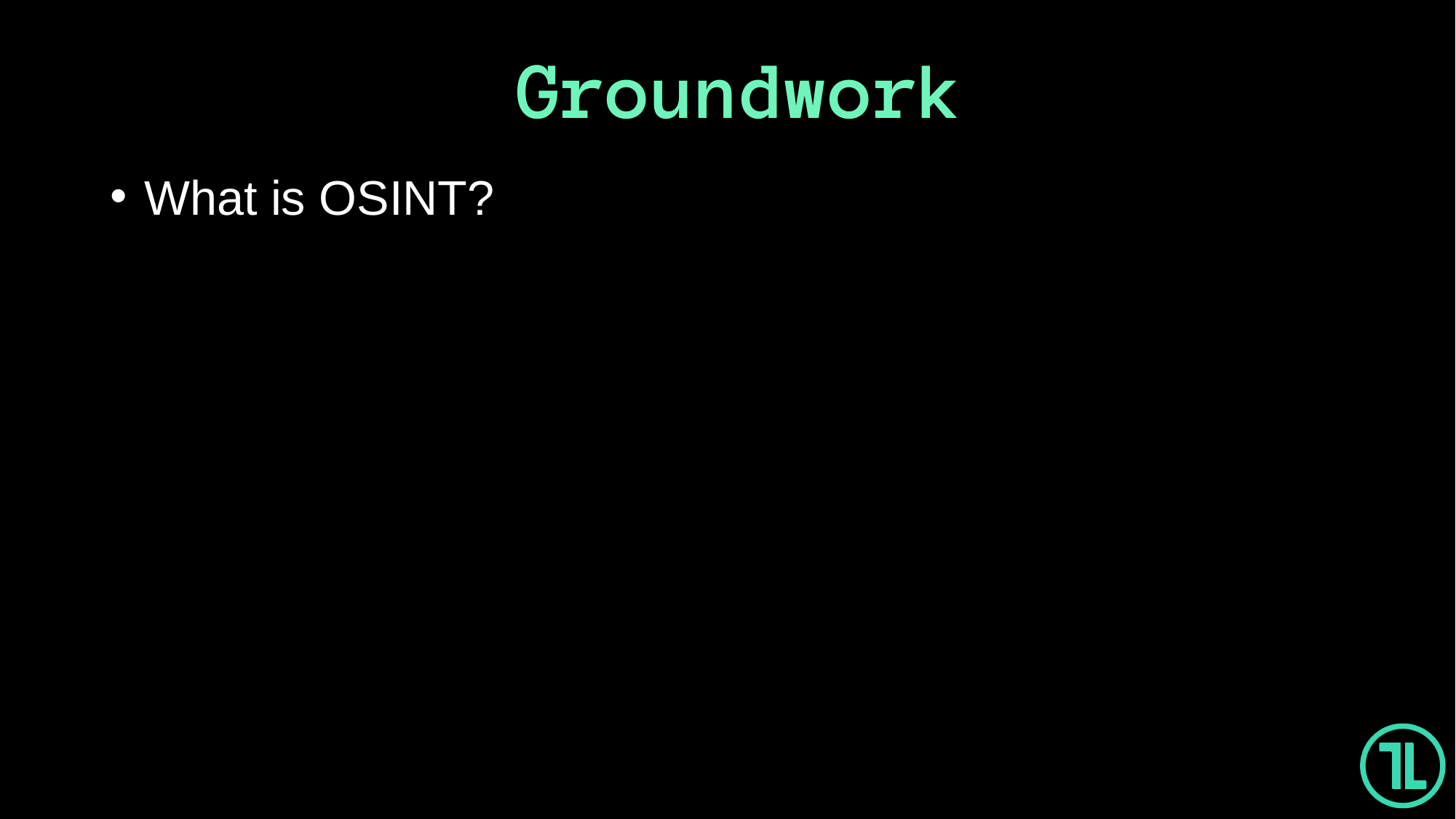

Groundwork
What is OSINT?

Trace Labs - B-Sides Bloomington 2023